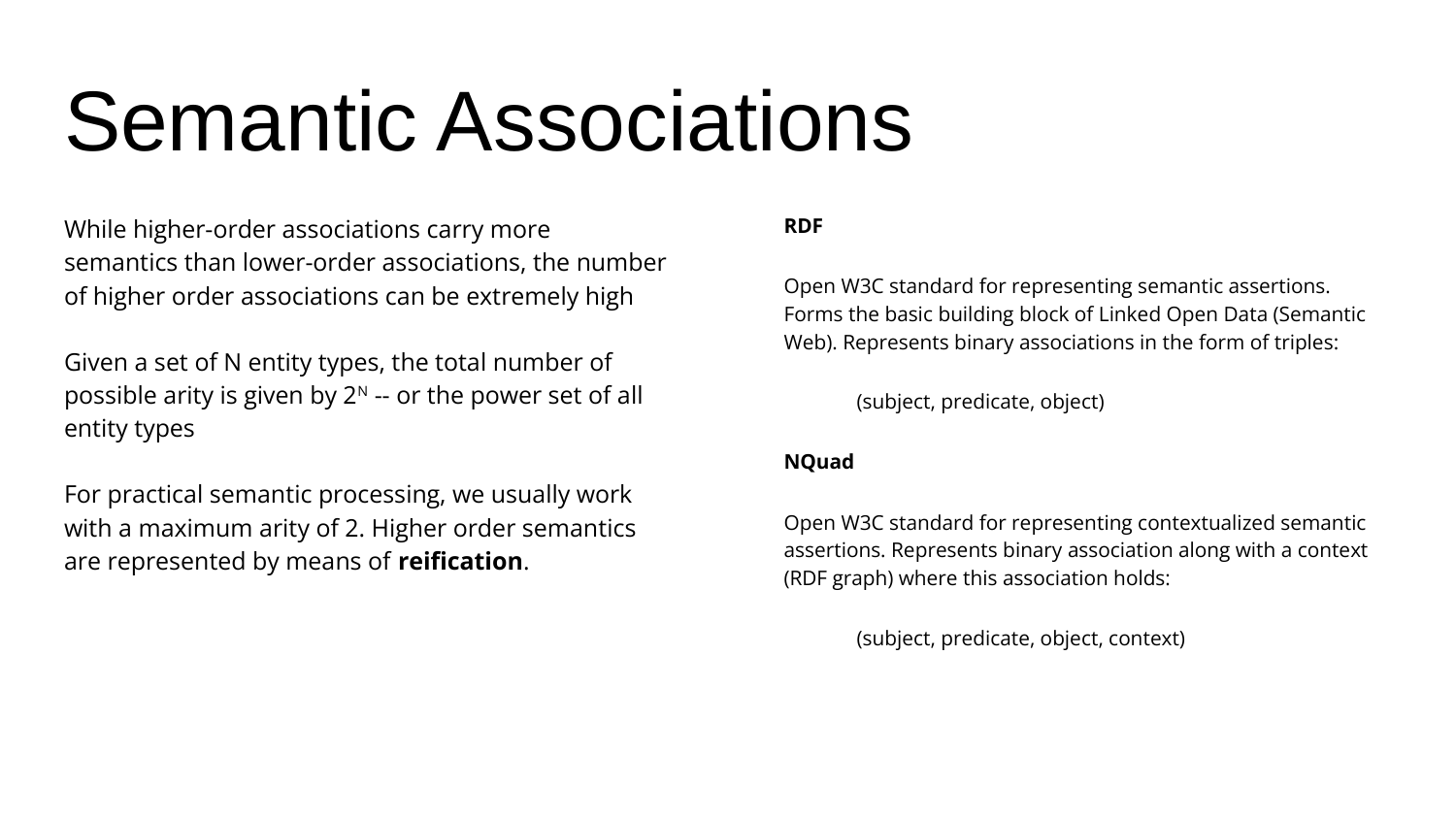

# Semantic Associations
While higher-order associations carry more semantics than lower-order associations, the number of higher order associations can be extremely high
Given a set of N entity types, the total number of possible arity is given by 2N -- or the power set of all entity types
For practical semantic processing, we usually work with a maximum arity of 2. Higher order semantics are represented by means of reification.
RDF
Open W3C standard for representing semantic assertions. Forms the basic building block of Linked Open Data (Semantic Web). Represents binary associations in the form of triples:
(subject, predicate, object)
NQuad
Open W3C standard for representing contextualized semantic assertions. Represents binary association along with a context (RDF graph) where this association holds:
(subject, predicate, object, context)